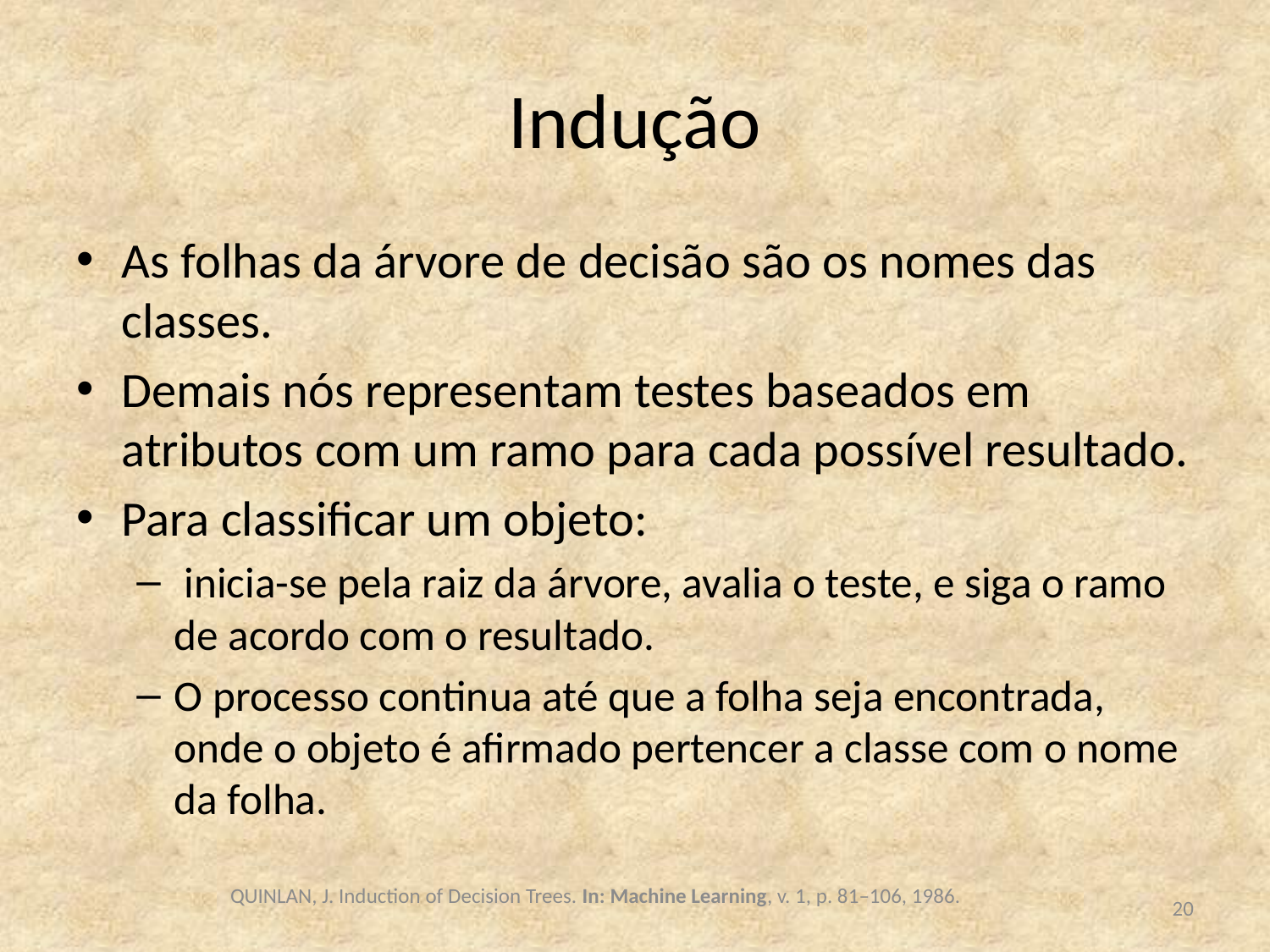

# Indução
As folhas da árvore de decisão são os nomes das classes.
Demais nós representam testes baseados em atributos com um ramo para cada possível resultado.
Para classificar um objeto:
 inicia-se pela raiz da árvore, avalia o teste, e siga o ramo de acordo com o resultado.
O processo continua até que a folha seja encontrada, onde o objeto é afirmado pertencer a classe com o nome da folha.
QUINLAN, J. Induction of Decision Trees. In: Machine Learning, v. 1, p. 81–106, 1986.

20